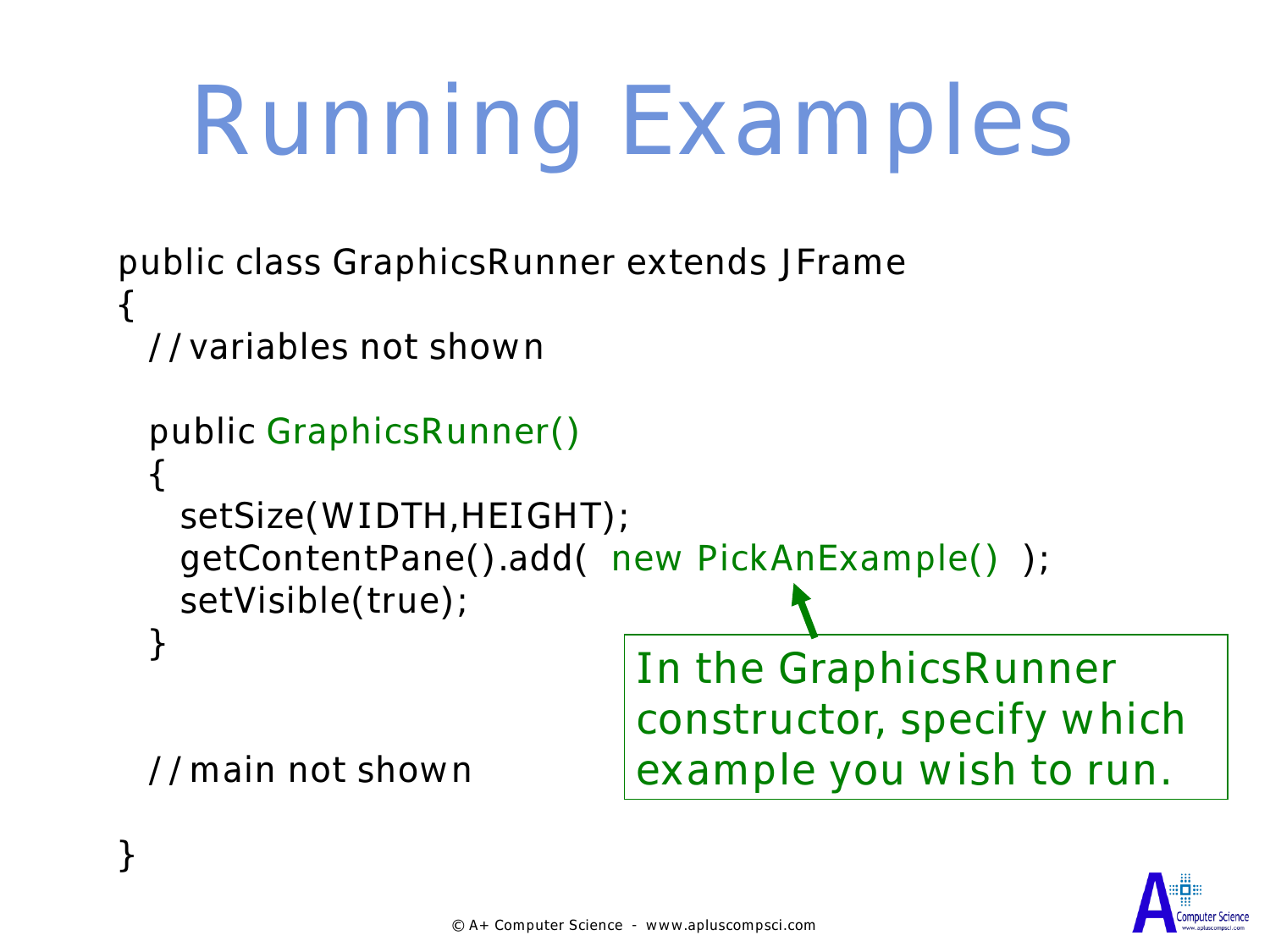

Running Examples
public class GraphicsRunner extends JFrame
{
   //variables not shown

   public GraphicsRunner()
   {
      setSize(WIDTH,HEIGHT);
      getContentPane().add(  new PickAnExample()  );
      setVisible(true);
   }

   //main not shown

}

In the GraphicsRunner constructor, specify which example you wish to run.

© A+ Computer Science  -  www.apluscompsci.com